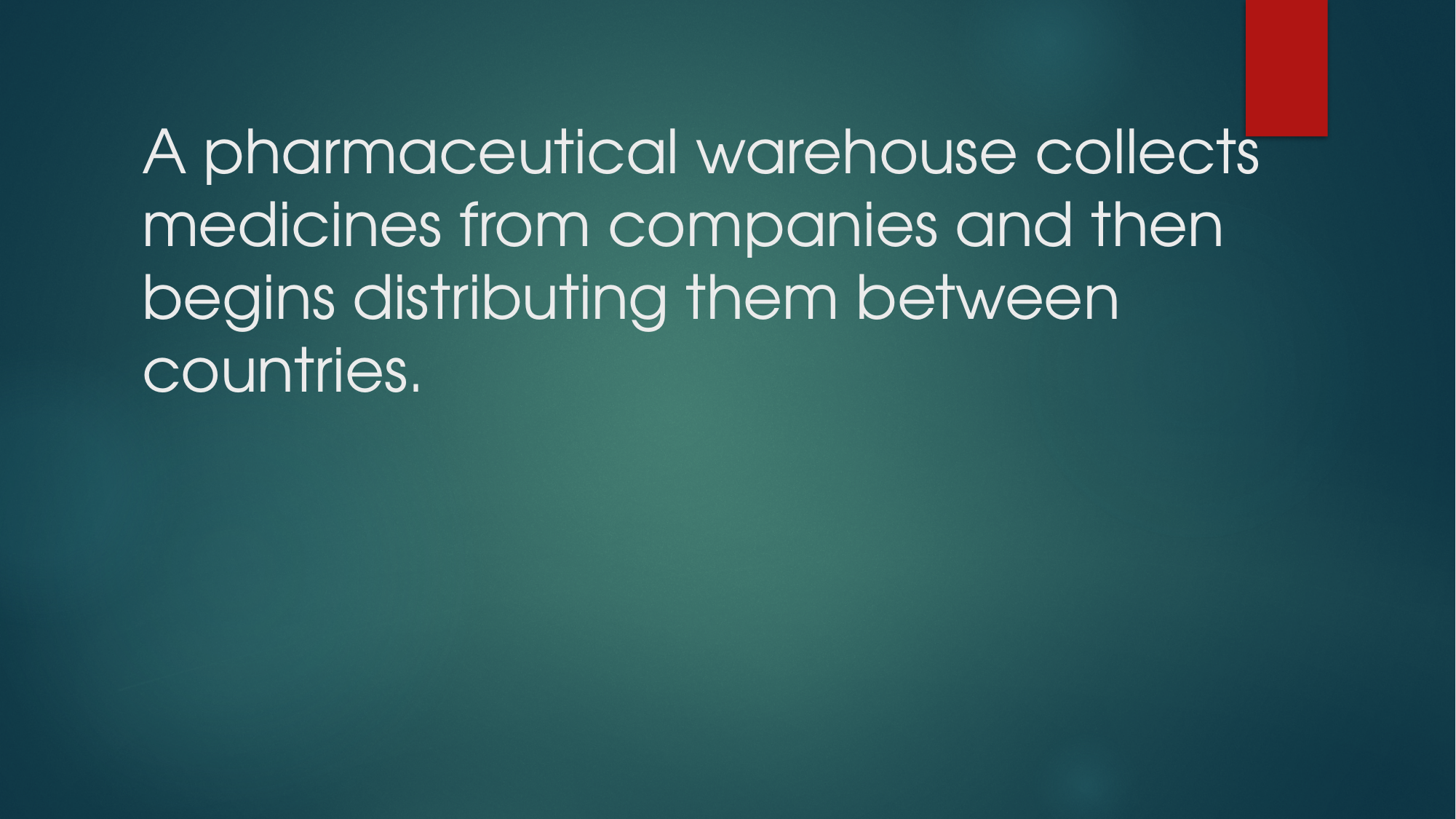

# A pharmaceutical warehouse collects medicines from companies and then begins distributing them between countries.